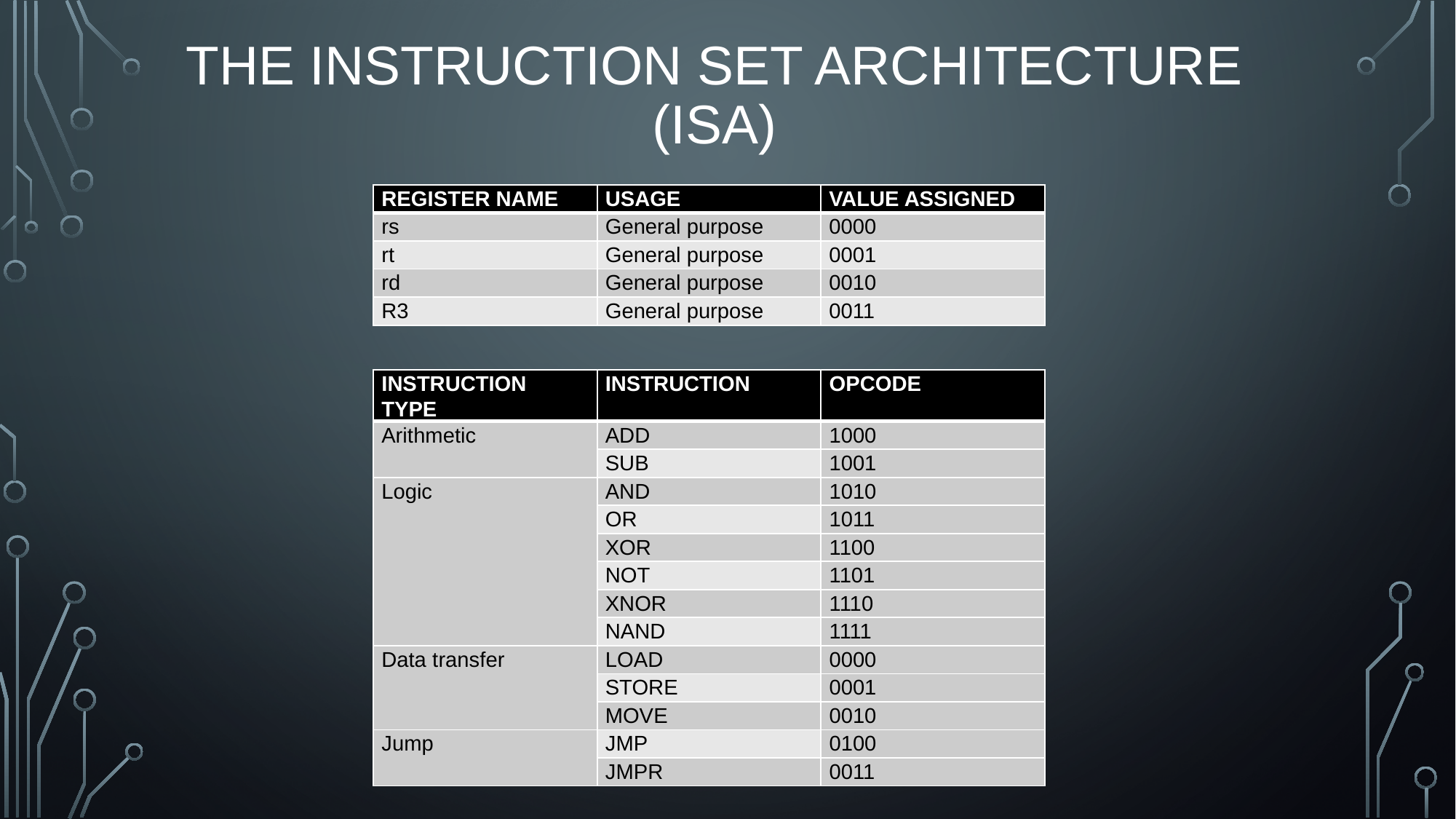

# THE INSTRUCTION SET ARCHITECTURE (ISA)
| REGISTER NAME | USAGE | VALUE ASSIGNED |
| --- | --- | --- |
| rs | General purpose | 0000 |
| rt | General purpose | 0001 |
| rd | General purpose | 0010 |
| R3 | General purpose | 0011 |
| INSTRUCTION TYPE | INSTRUCTION | OPCODE |
| --- | --- | --- |
| Arithmetic | ADD | 1000 |
|  | SUB | 1001 |
| Logic | AND | 1010 |
|  | OR | 1011 |
|  | XOR | 1100 |
|  | NOT | 1101 |
|  | XNOR | 1110 |
|  | NAND | 1111 |
| Data transfer | LOAD | 0000 |
|  | STORE | 0001 |
|  | MOVE | 0010 |
| Jump | JMP | 0100 |
|  | JMPR | 0011 |